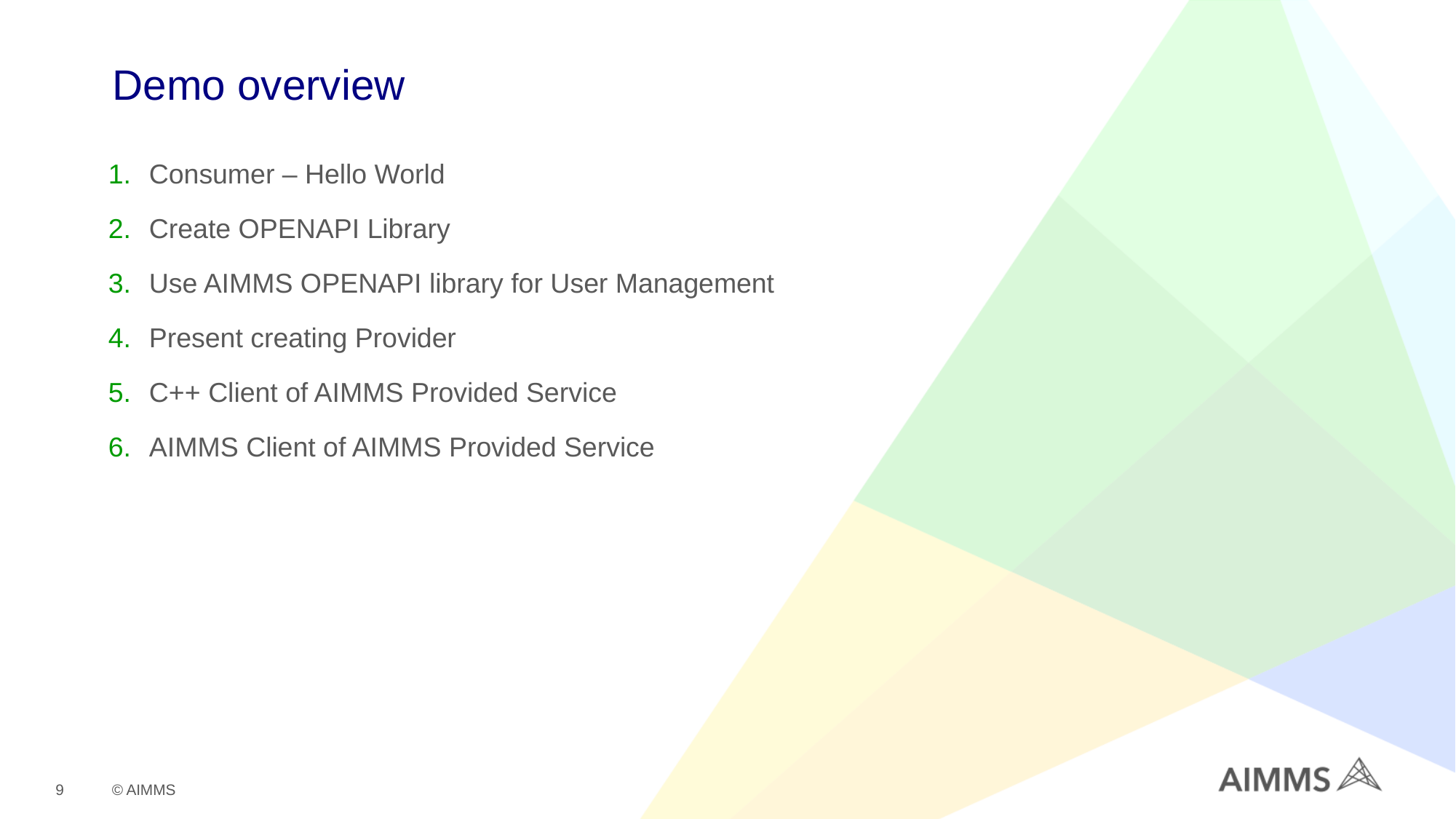

# Demo overview
Consumer – Hello World
Create OPENAPI Library
Use AIMMS OPENAPI library for User Management
Present creating Provider
C++ Client of AIMMS Provided Service
AIMMS Client of AIMMS Provided Service
9